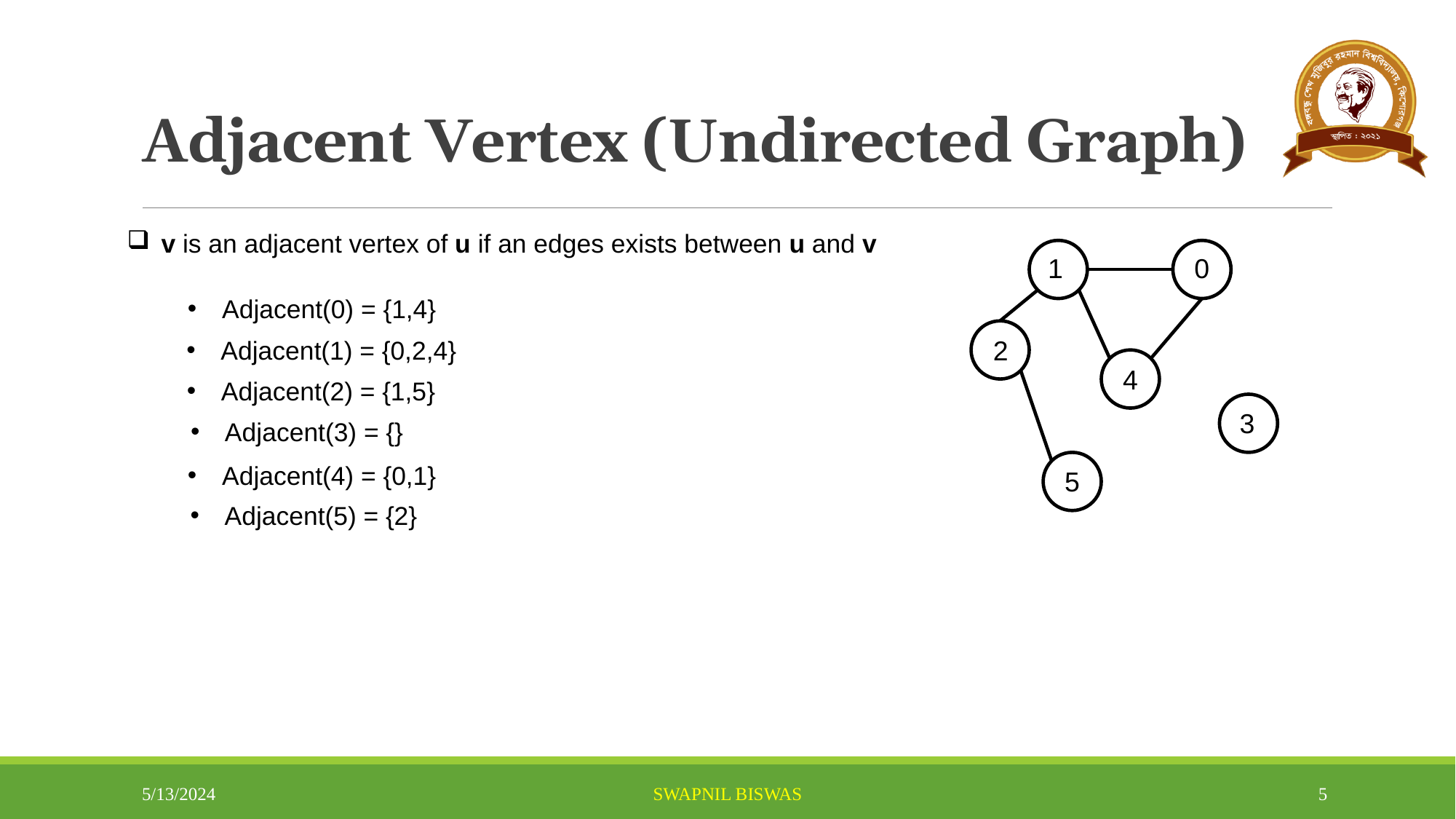

# Adjacent Vertex (Undirected Graph)
v is an adjacent vertex of u if an edges exists between u and v

1
0
Adjacent(0) = {1,4}

2
Adjacent(1) = {0,2,4}

4
Adjacent(2) = {1,5}

3
Adjacent(3) = {}

Adjacent(4) = {0,1}
5
Adjacent(5) = {2}
5/13/2024
SWAPNIL BISWAS
5